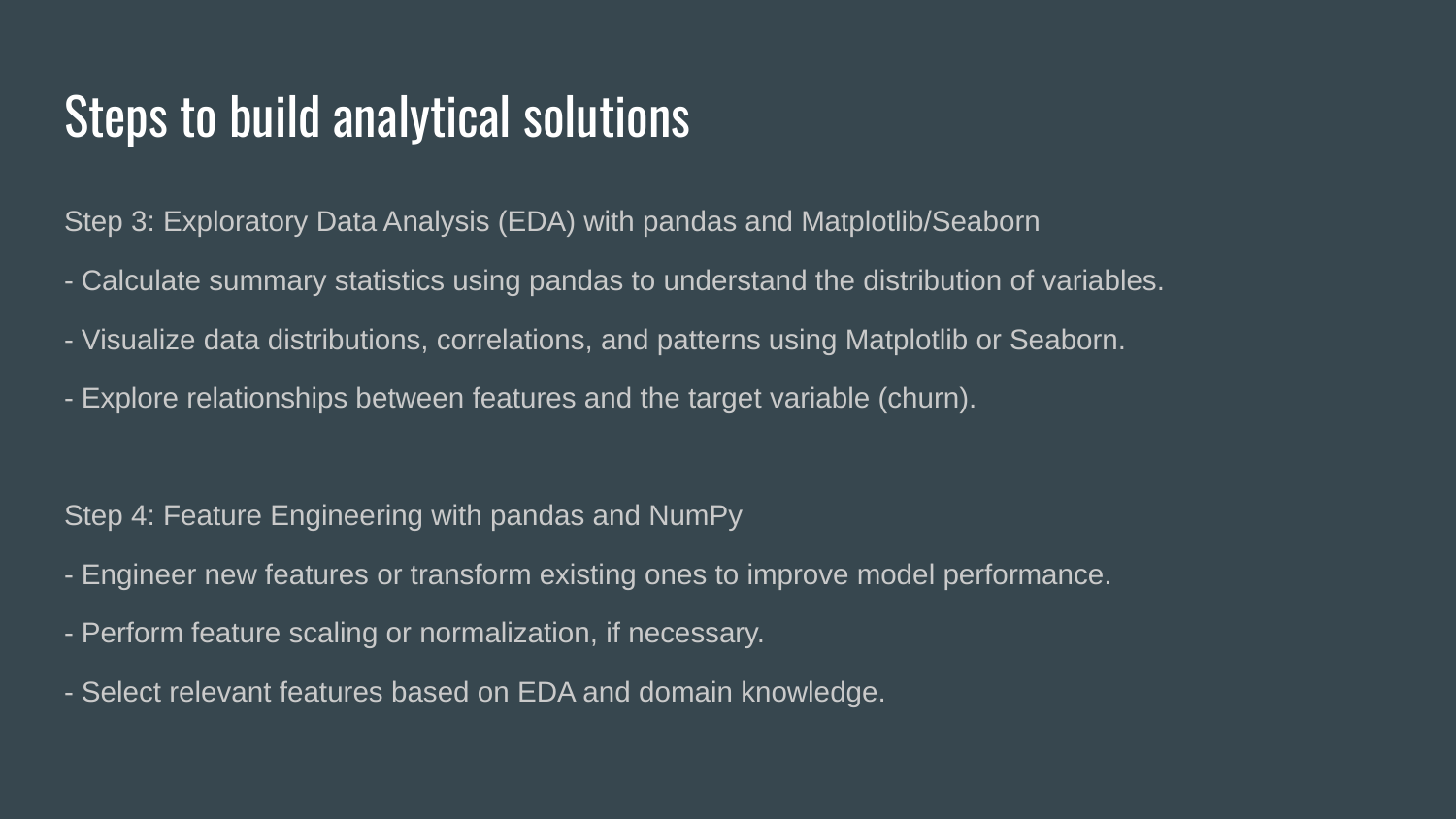

# Steps to build analytical solutions
Step 3: Exploratory Data Analysis (EDA) with pandas and Matplotlib/Seaborn
- Calculate summary statistics using pandas to understand the distribution of variables.
- Visualize data distributions, correlations, and patterns using Matplotlib or Seaborn.
- Explore relationships between features and the target variable (churn).

Step 4: Feature Engineering with pandas and NumPy
- Engineer new features or transform existing ones to improve model performance.
- Perform feature scaling or normalization, if necessary.
- Select relevant features based on EDA and domain knowledge.